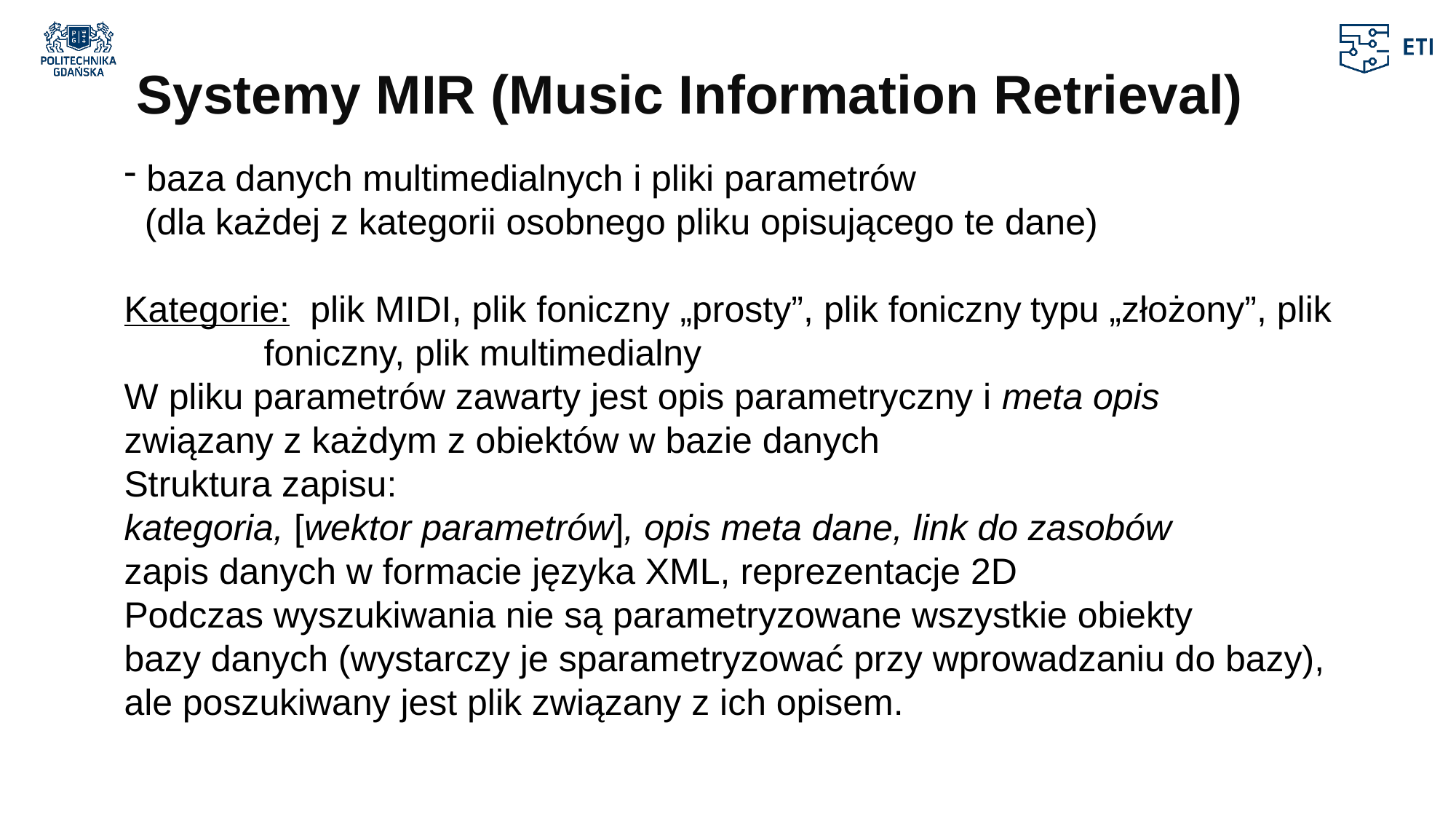

# Systemy MIR (Music Information Retrieval)
 baza danych multimedialnych i pliki parametrów
  (dla każdej z kategorii osobnego pliku opisującego te dane)

Kategorie:  plik MIDI, plik foniczny „prosty”, plik foniczny typu „złożony”, plik
	   foniczny, plik multimedialny
W pliku parametrów zawarty jest opis parametryczny i meta opis
związany z każdym z obiektów w bazie danych
Struktura zapisu:
kategoria, [wektor parametrów], opis meta dane, link do zasobów
zapis danych w formacie języka XML, reprezentacje 2D
Podczas wyszukiwania nie są parametryzowane wszystkie obiekty
bazy danych (wystarczy je sparametryzować przy wprowadzaniu do bazy),
ale poszukiwany jest plik związany z ich opisem.